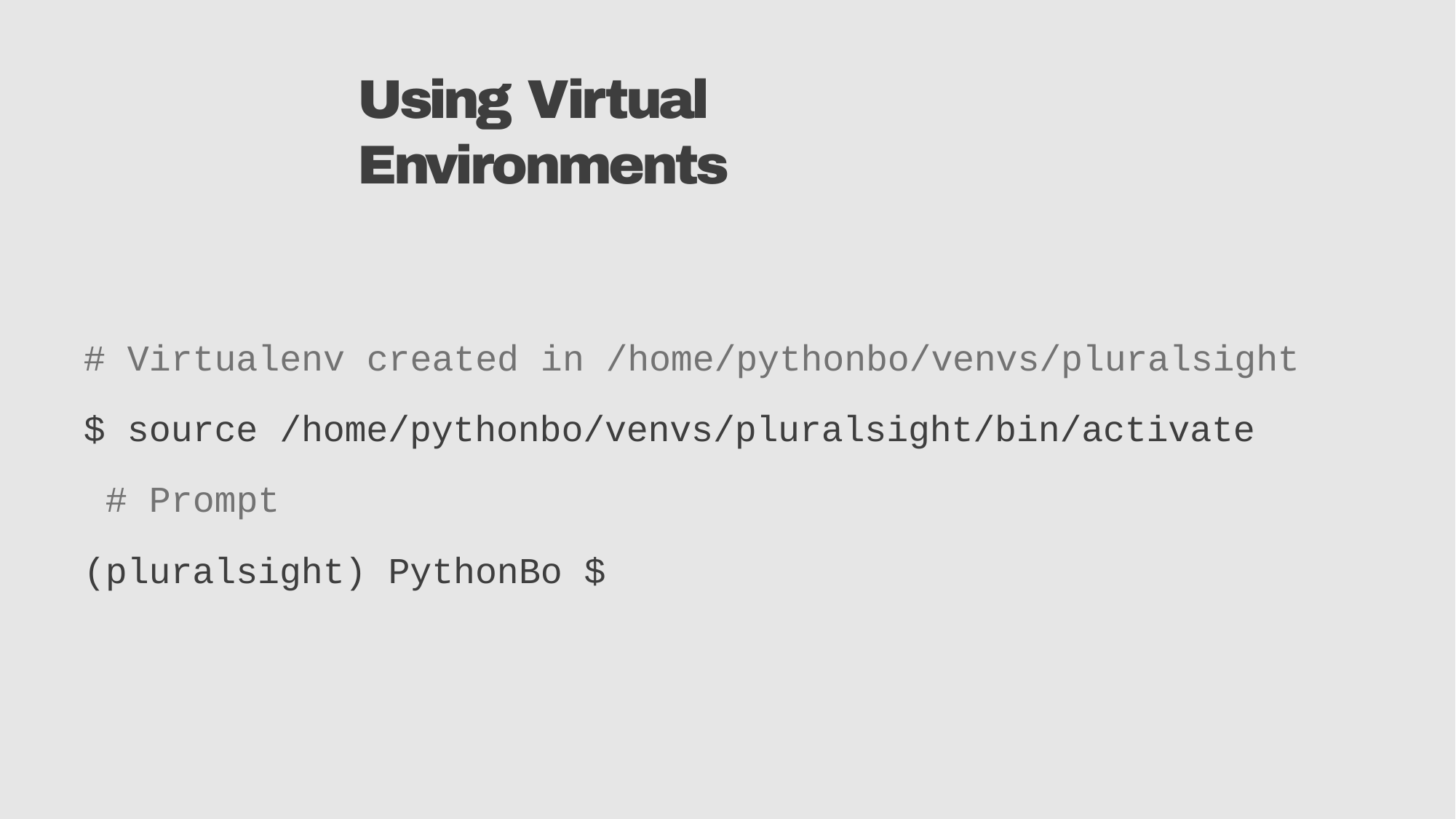

# Using Virtual Environments
# Virtualenv created in /home/pythonbo/venvs/pluralsight
$ source /home/pythonbo/venvs/pluralsight/bin/activate  # Prompt
(pluralsight) PythonBo $